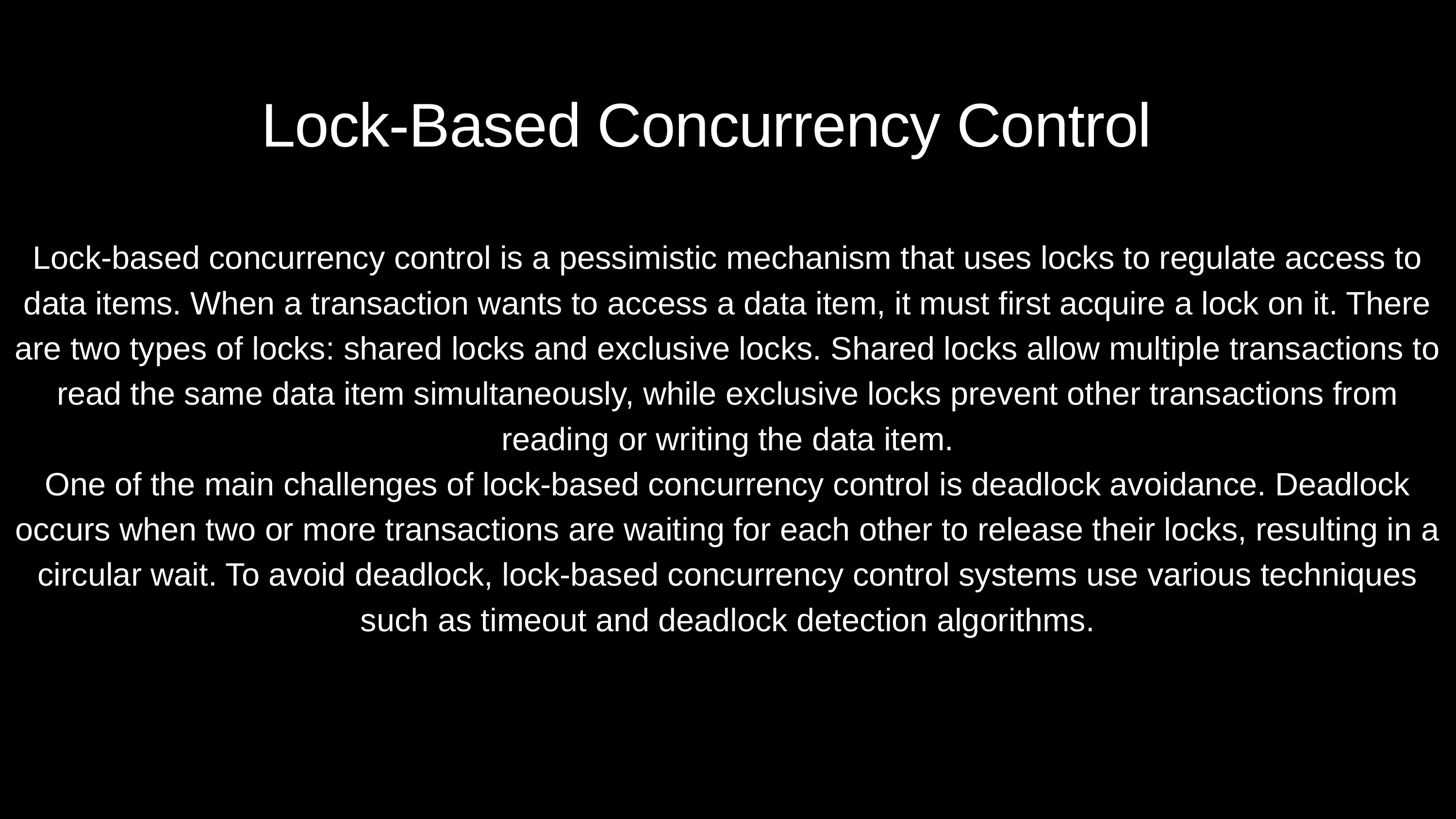

Lock-Based Concurrency Control

Lock-based concurrency control is a pessimistic mechanism that uses locks to regulate access to data items. When a transaction wants to access a data item, it must first acquire a lock on it. There are two types of locks: shared locks and exclusive locks. Shared locks allow multiple transactions to read the same data item simultaneously, while exclusive locks prevent other transactions from reading or writing the data item.
One of the main challenges of lock-based concurrency control is deadlock avoidance. Deadlock occurs when two or more transactions are waiting for each other to release their locks, resulting in a circular wait. To avoid deadlock, lock-based concurrency control systems use various techniques such as timeout and deadlock detection algorithms.